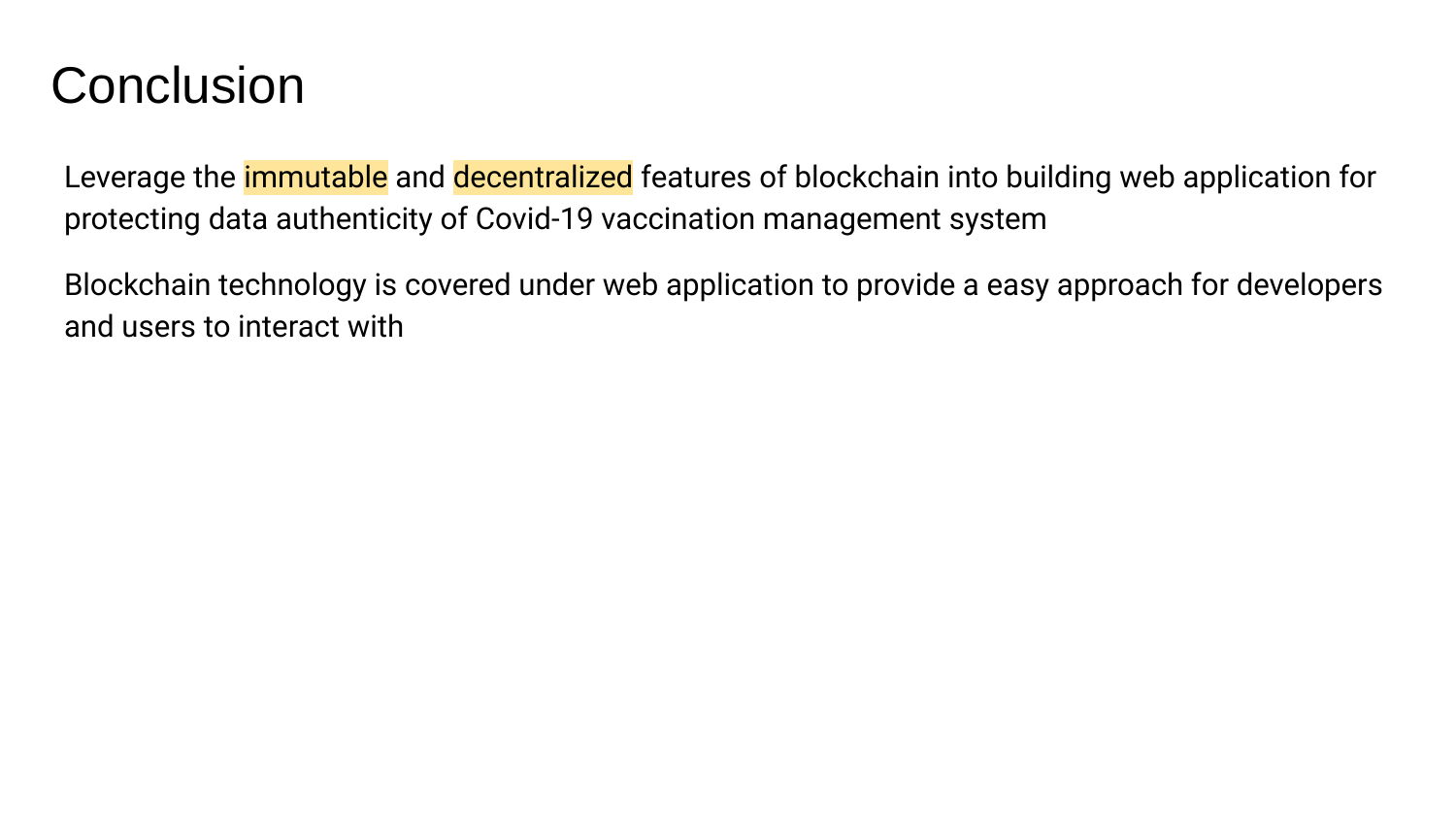

# Conclusion
Leverage the immutable and decentralized features of blockchain into building web application for protecting data authenticity of Covid-19 vaccination management system
Blockchain technology is covered under web application to provide a easy approach for developers and users to interact with